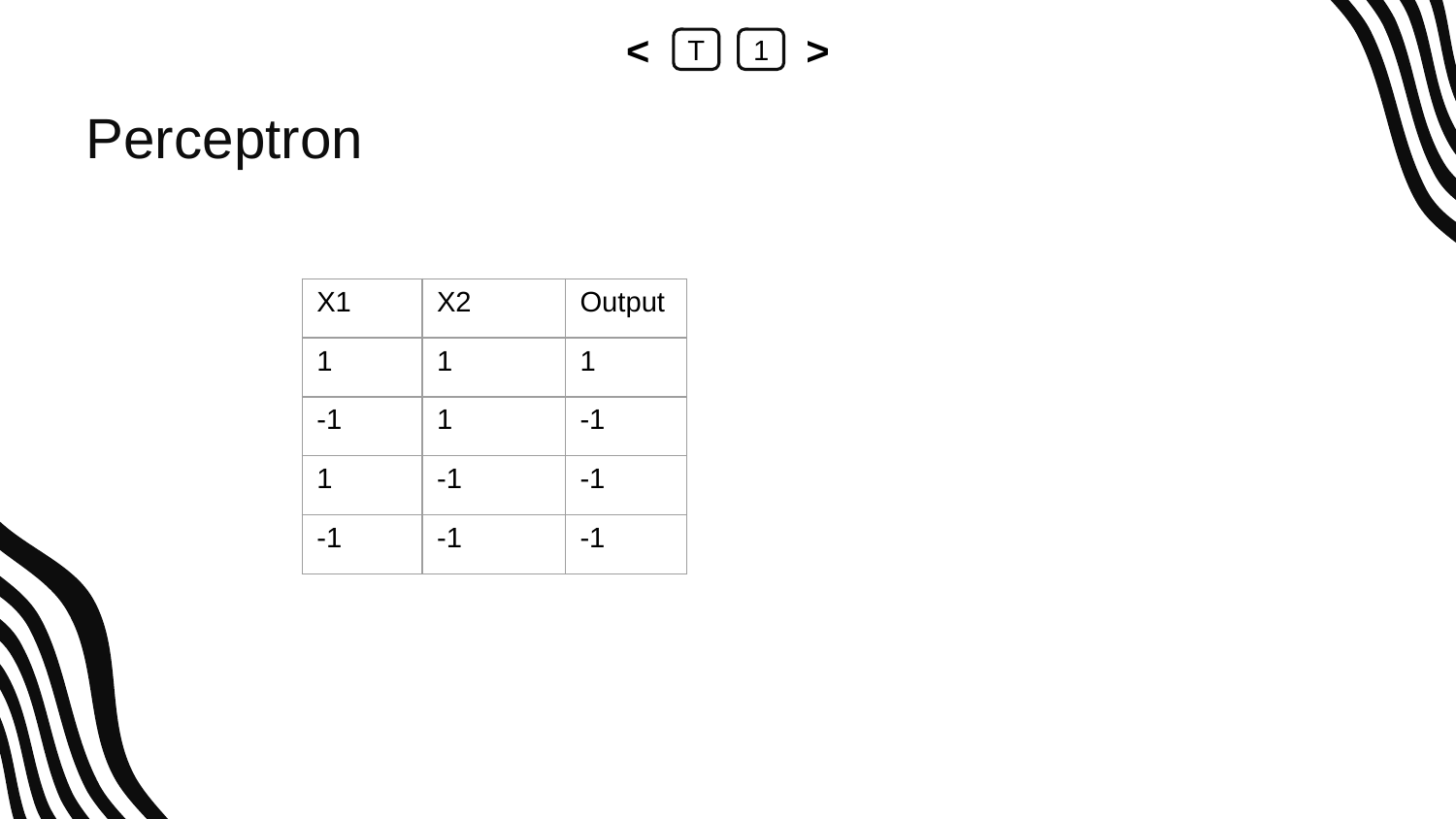

<
T
1
>
# Perceptron
| X1 | X2 | Output |
| --- | --- | --- |
| 1 | 1 | 1 |
| -1 | 1 | -1 |
| 1 | -1 | -1 |
| -1 | -1 | -1 |